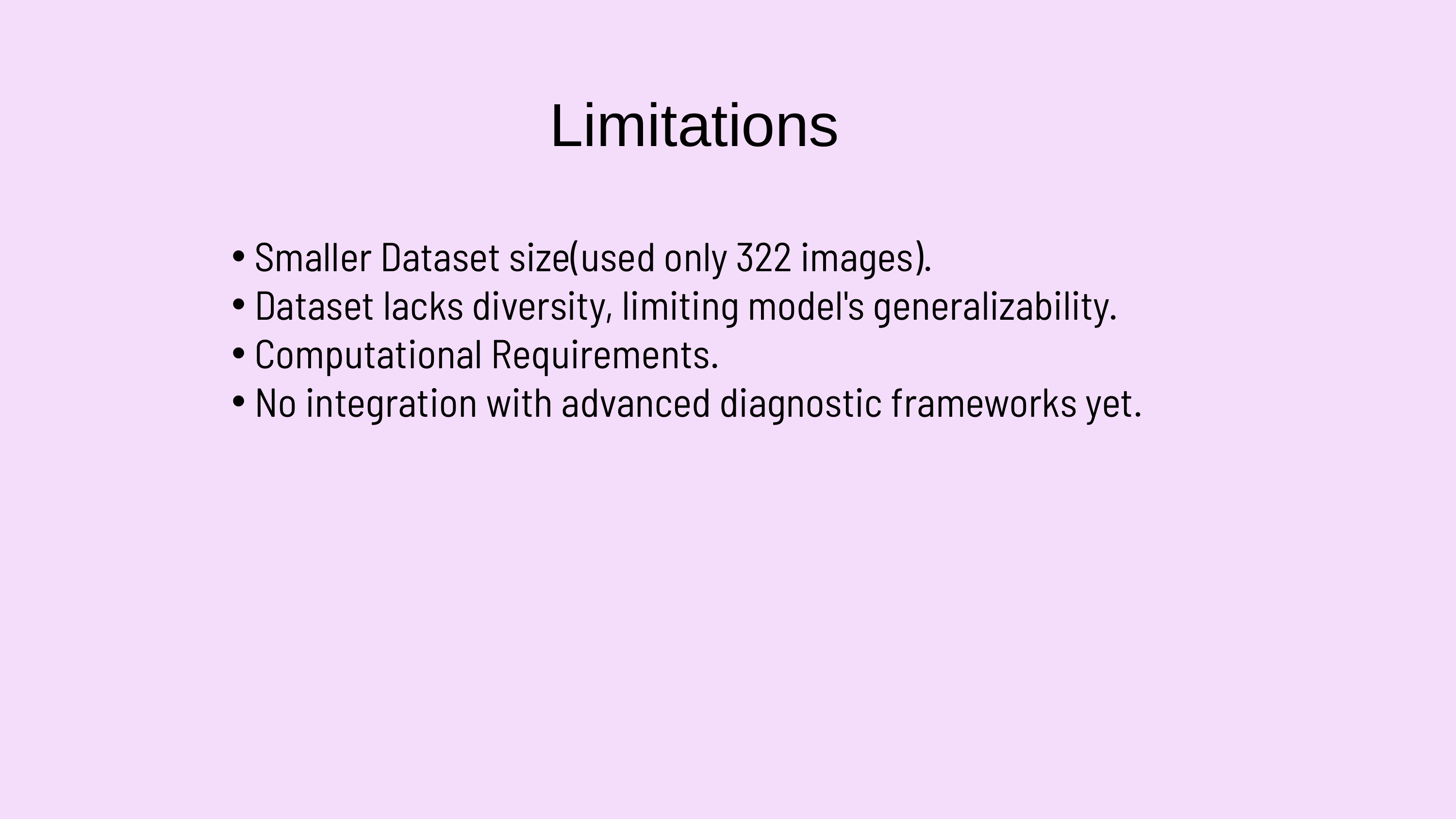

Limitations
Smaller Dataset size(used only 322 images).
Dataset lacks diversity, limiting model's generalizability.
Computational Requirements.
No integration with advanced diagnostic frameworks yet.